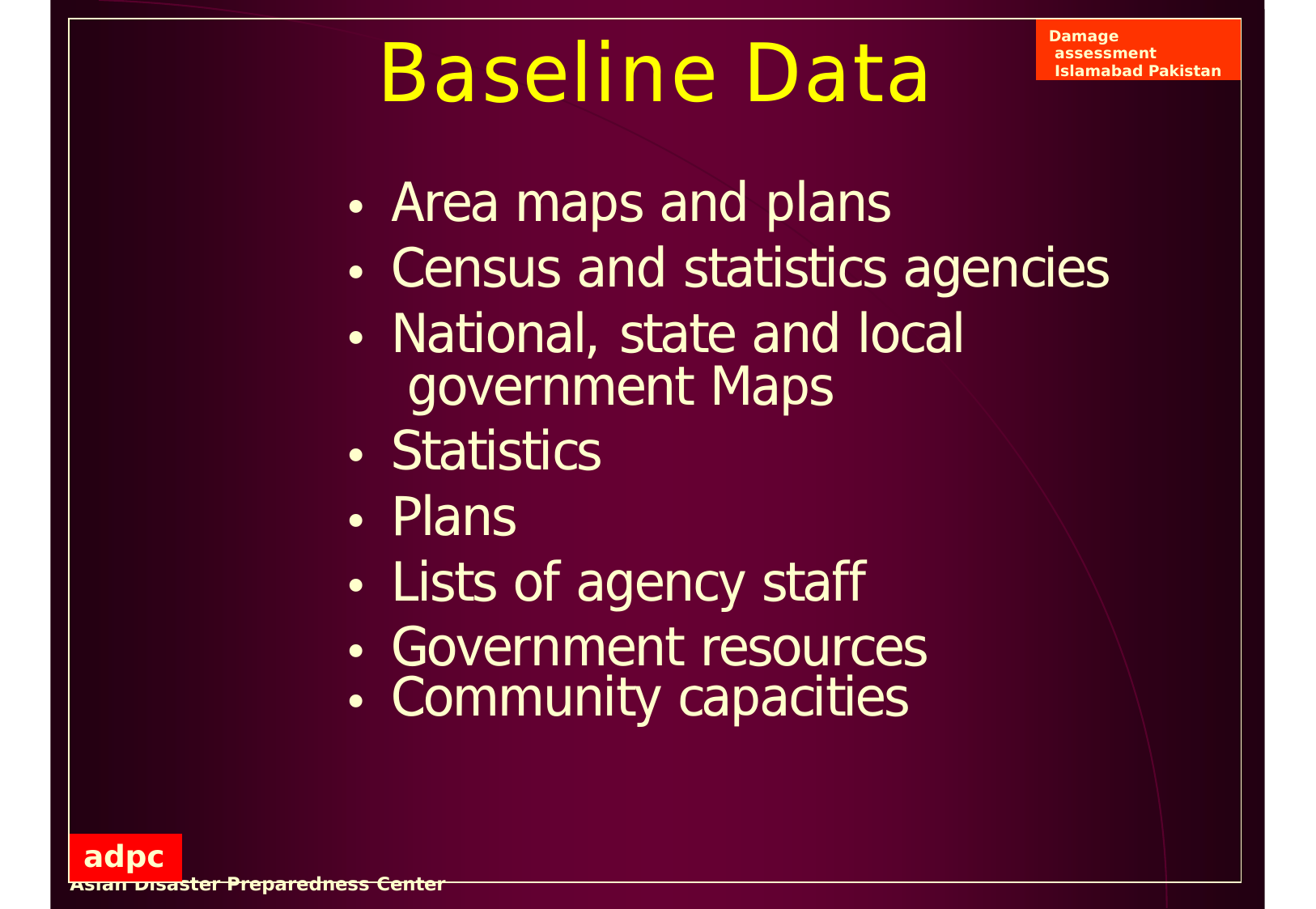

# Baseline Data
|  |  | Damage assessment Islamabad Pakistan |
| --- | --- | --- |
| Area maps and plans Census and statistics agencies National, state and local government Maps Statistics Plans Lists of agency staff Government resources Community capacities |  |  |
| adpc |  |  |

Asian Disaster Preparedness Center